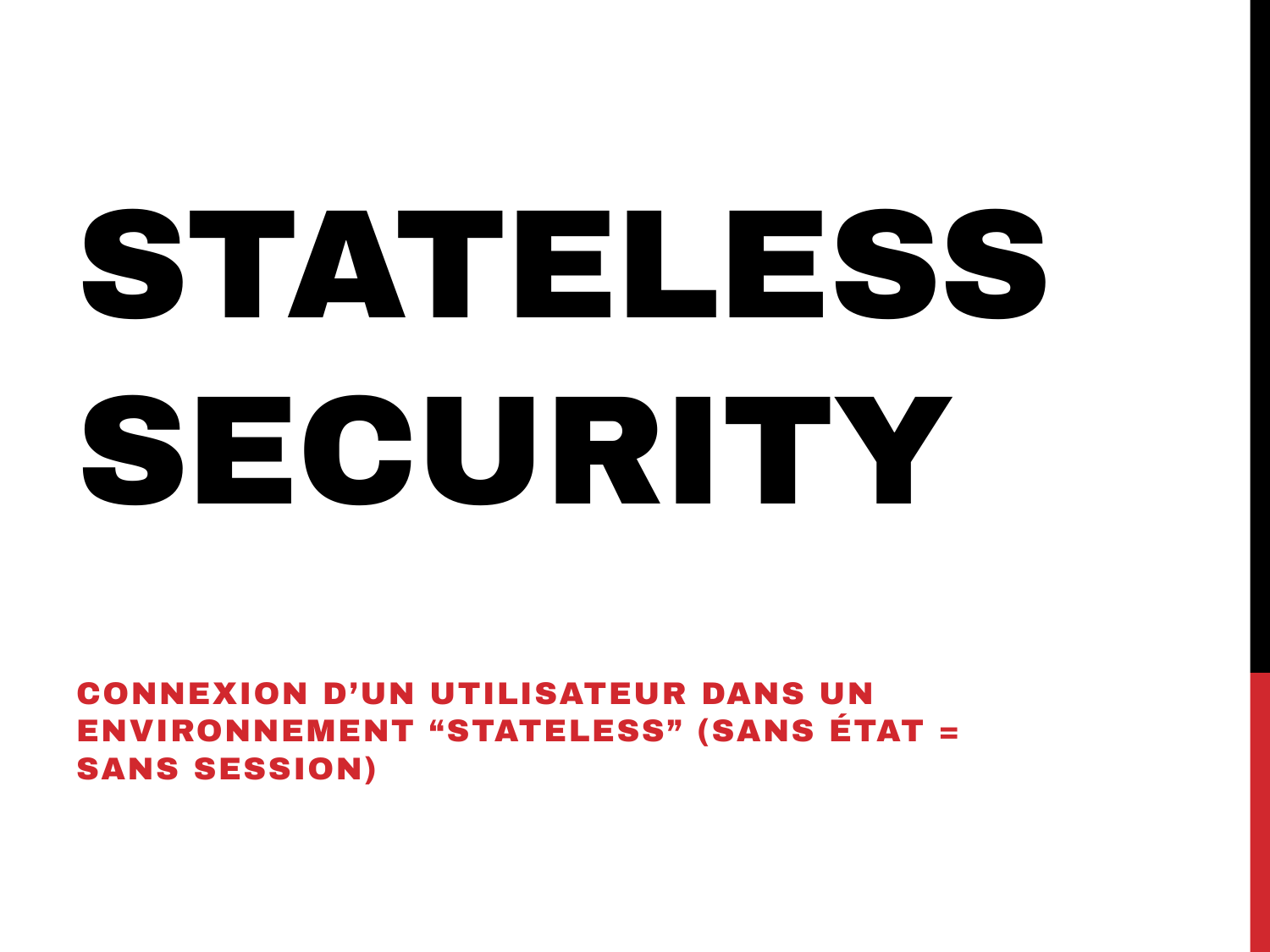

# Stateless security
Connexion d’un utilisateur dans un environnement “stateless” (sans état = sans session)